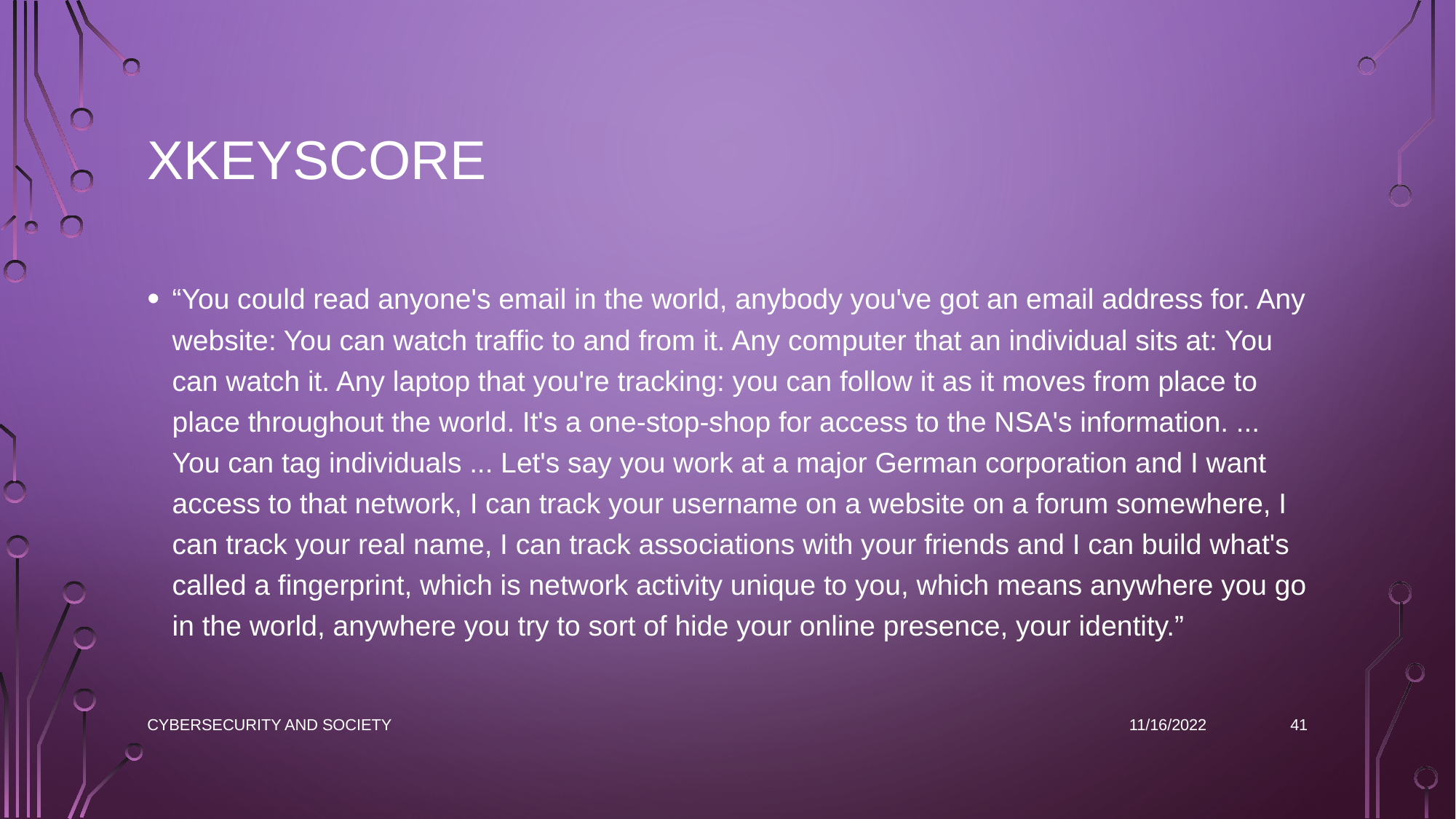

# XKeyScore
“You could read anyone's email in the world, anybody you've got an email address for. Any website: You can watch traffic to and from it. Any computer that an individual sits at: You can watch it. Any laptop that you're tracking: you can follow it as it moves from place to place throughout the world. It's a one-stop-shop for access to the NSA's information. ... You can tag individuals ... Let's say you work at a major German corporation and I want access to that network, I can track your username on a website on a forum somewhere, I can track your real name, I can track associations with your friends and I can build what's called a fingerprint, which is network activity unique to you, which means anywhere you go in the world, anywhere you try to sort of hide your online presence, your identity.”
41
Cybersecurity and Society
11/16/2022